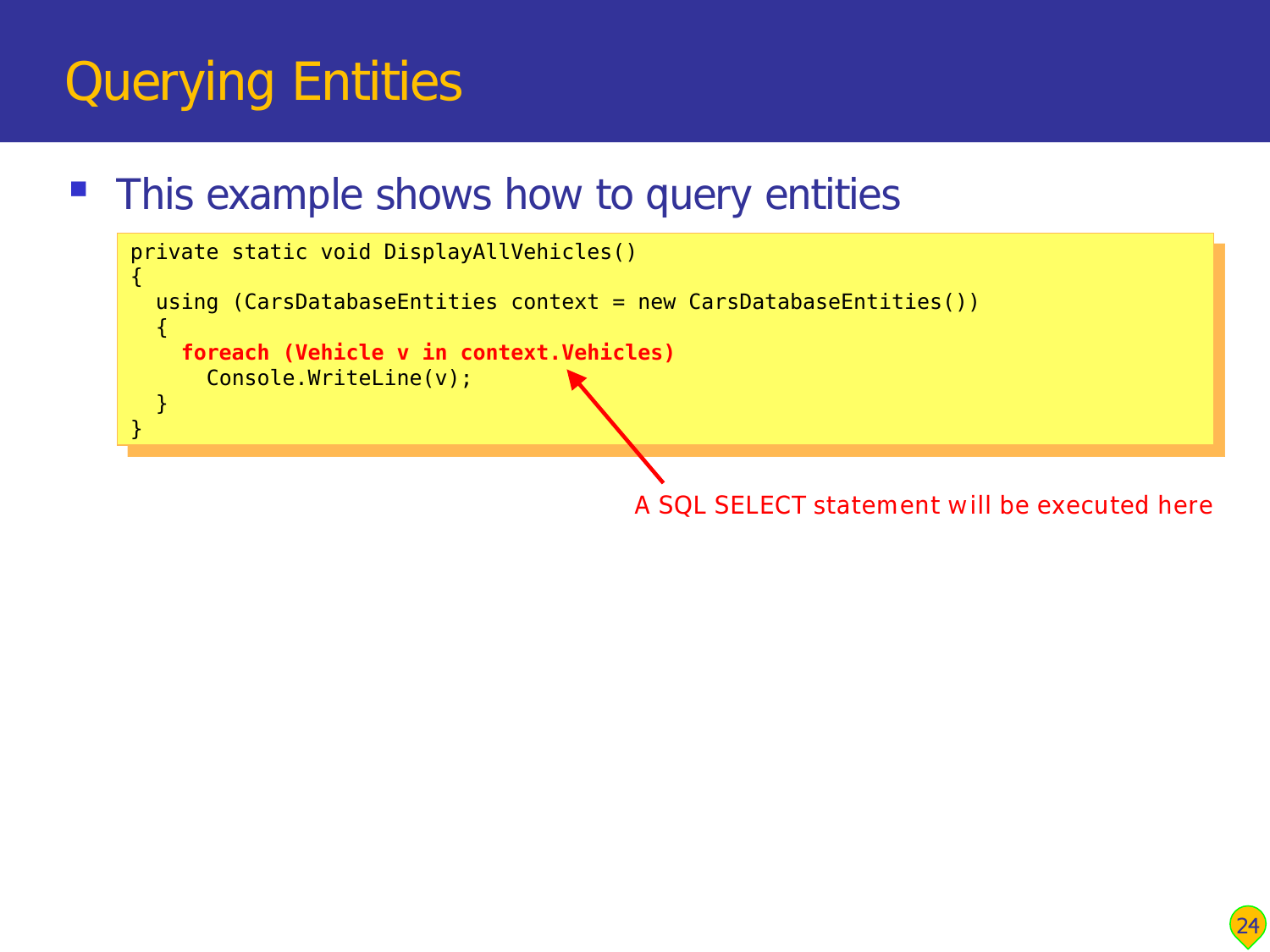

# Querying Entities
This example shows how to query entities
private static void DisplayAllVehicles()
{
  using (CarsDatabaseEntities context = new CarsDatabaseEntities())
  {
    foreach (Vehicle v in context.Vehicles)
      Console.WriteLine(v);
  }
}
A SQL SELECT statement will be executed here
24